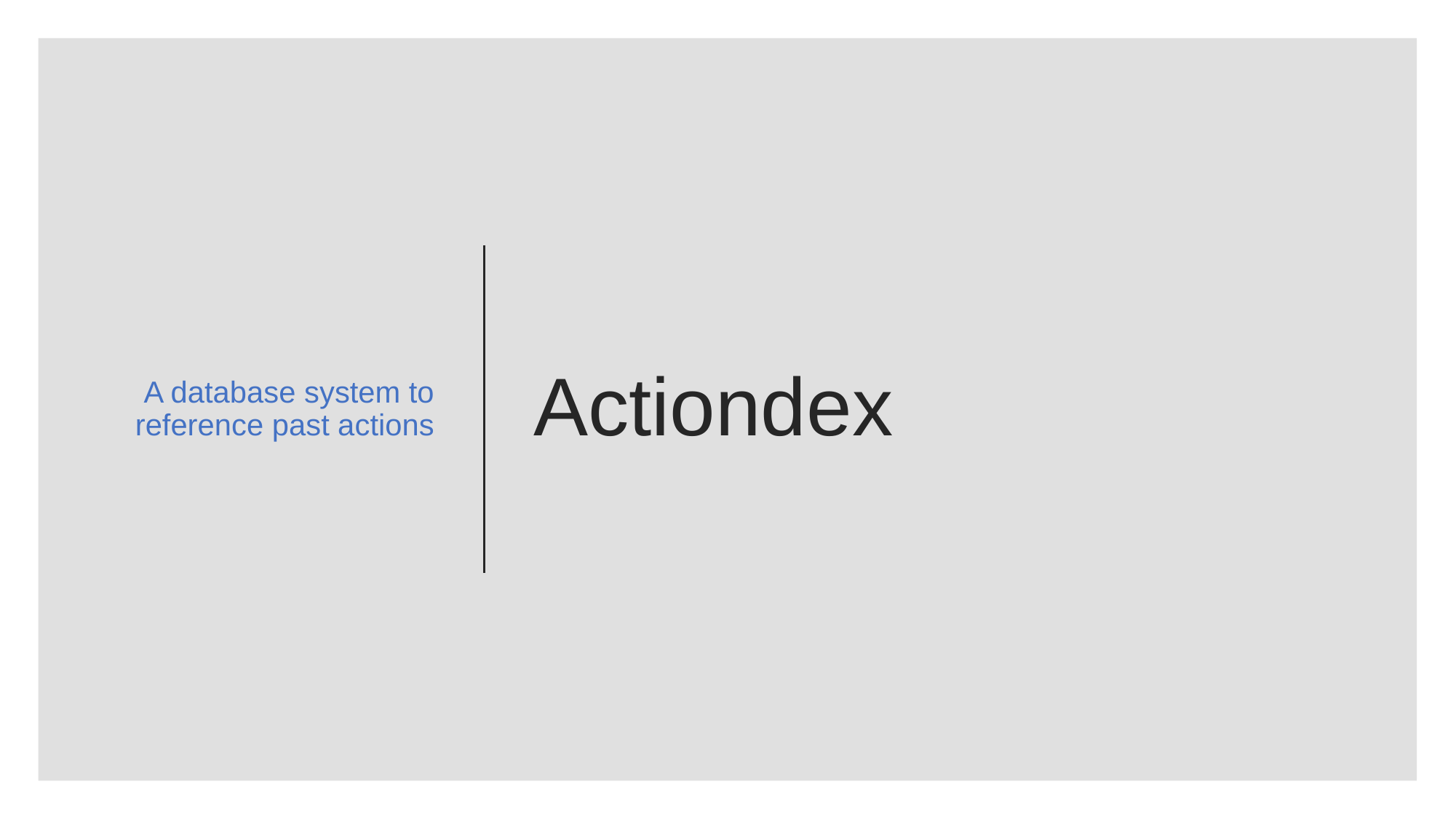

A database system to reference past actions
# Actiondex